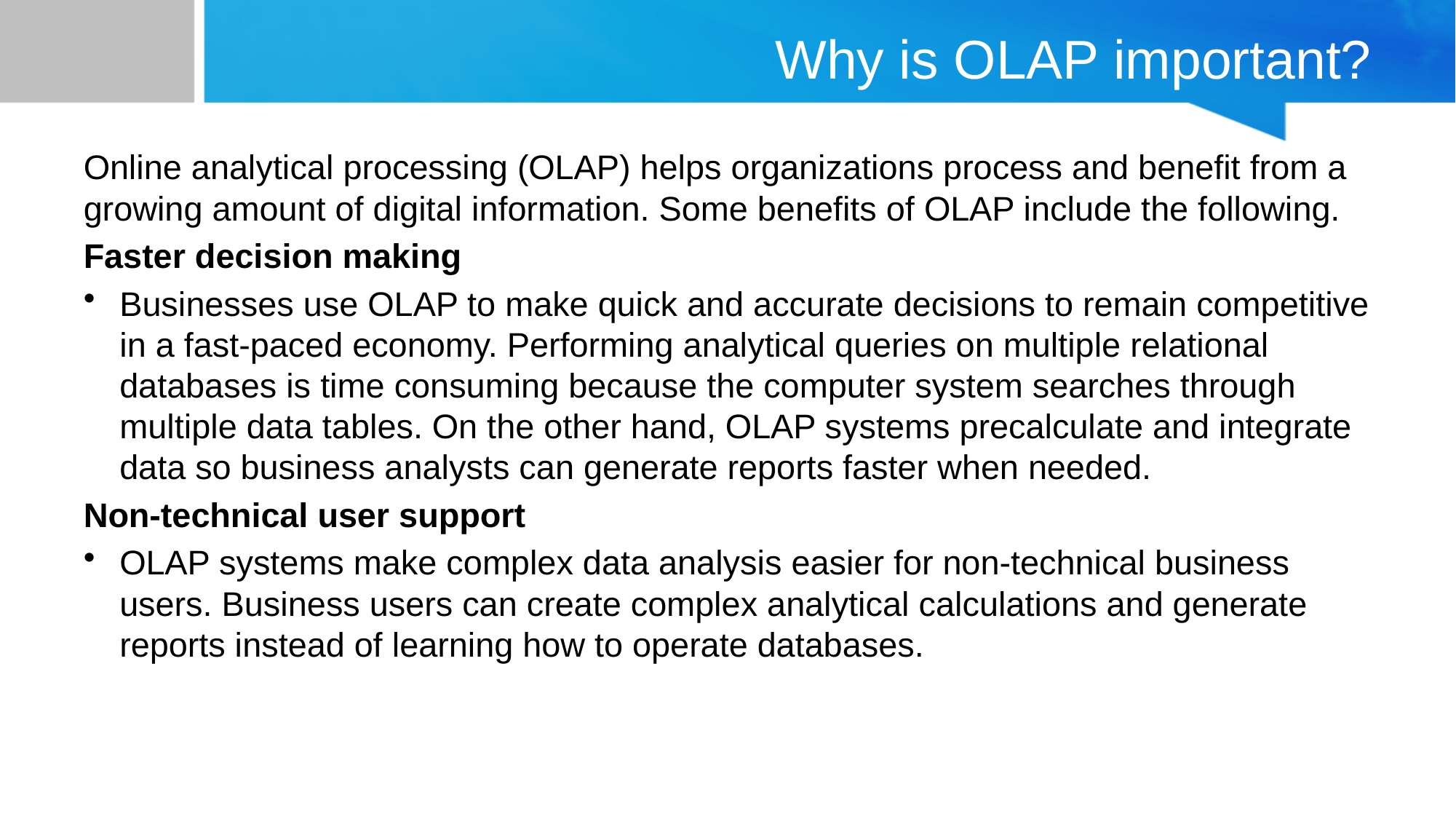

# Why is OLAP important?
Online analytical processing (OLAP) helps organizations process and benefit from a growing amount of digital information. Some benefits of OLAP include the following.
Faster decision making
Businesses use OLAP to make quick and accurate decisions to remain competitive in a fast-paced economy. Performing analytical queries on multiple relational databases is time consuming because the computer system searches through multiple data tables. On the other hand, OLAP systems precalculate and integrate data so business analysts can generate reports faster when needed.
Non-technical user support
OLAP systems make complex data analysis easier for non-technical business users. Business users can create complex analytical calculations and generate reports instead of learning how to operate databases.